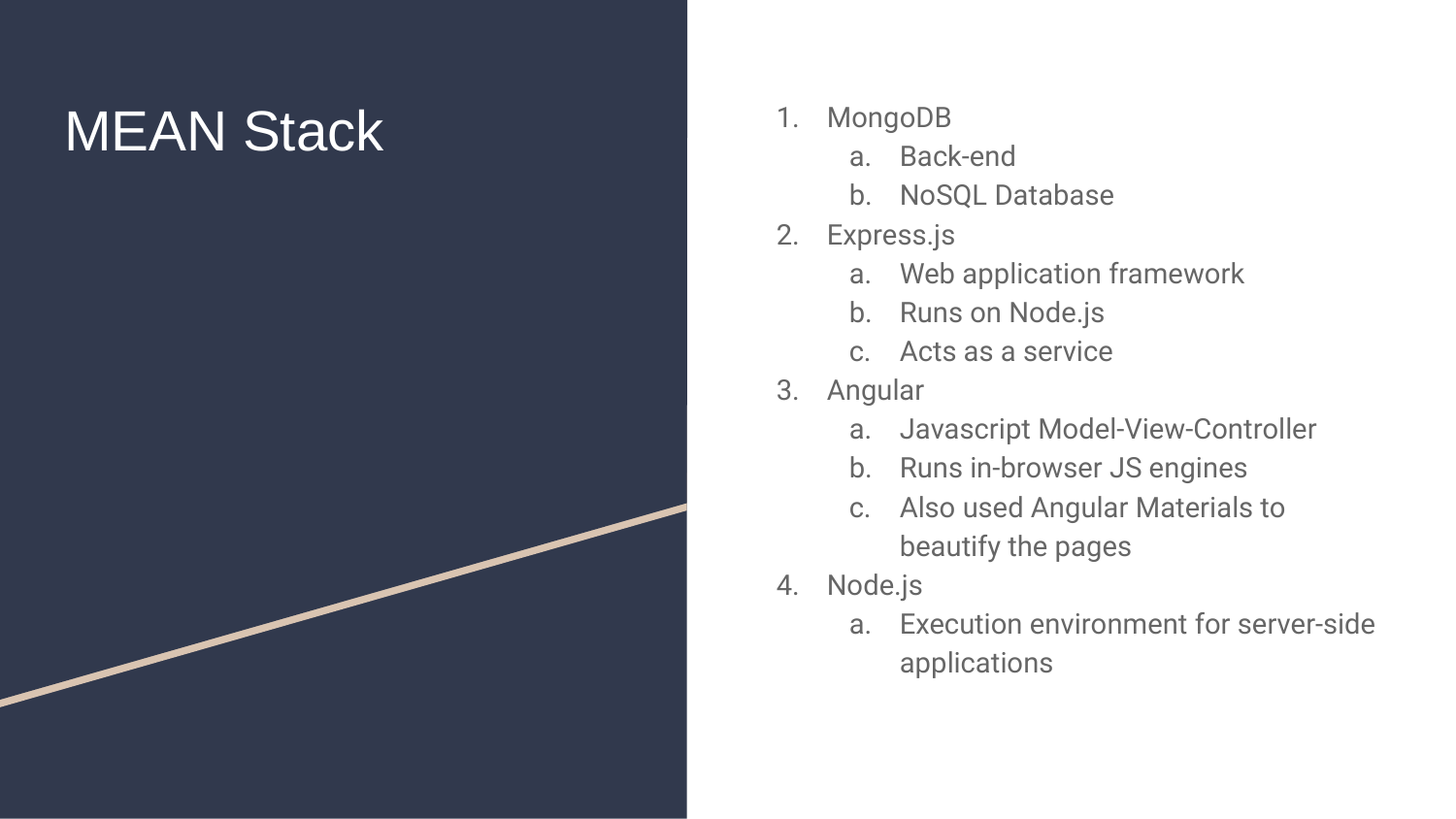

# MEAN Stack
MongoDB
Back-end
NoSQL Database
Express.js
Web application framework
Runs on Node.js
Acts as a service
Angular
Javascript Model-View-Controller
Runs in-browser JS engines
Also used Angular Materials to beautify the pages
Node.js
Execution environment for server-side applications